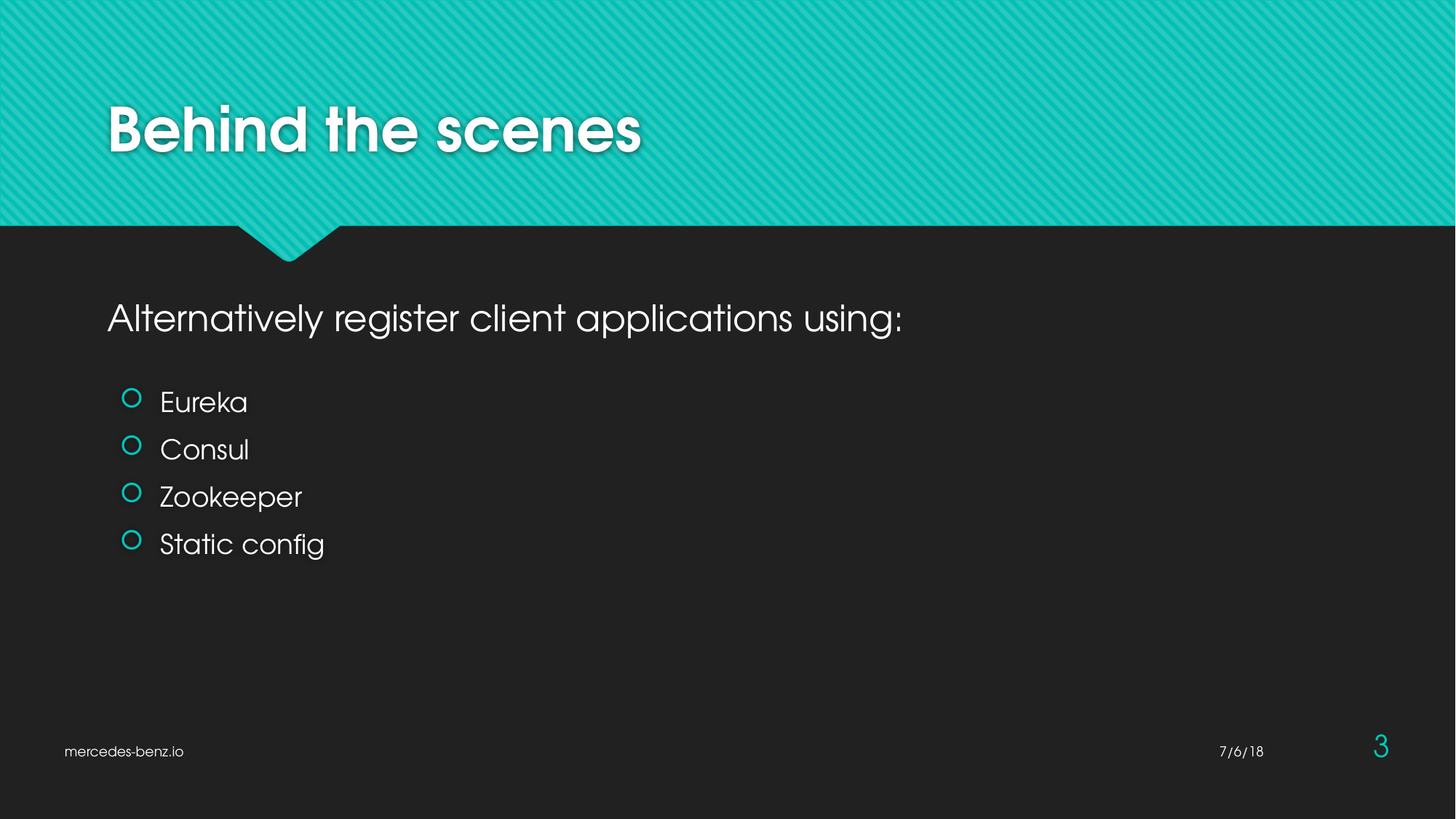

# Behind the scenes
Alternatively register client applications using:
Eureka
Consul
Zookeeper
Static config
3
mercedes-benz.io
7/6/18